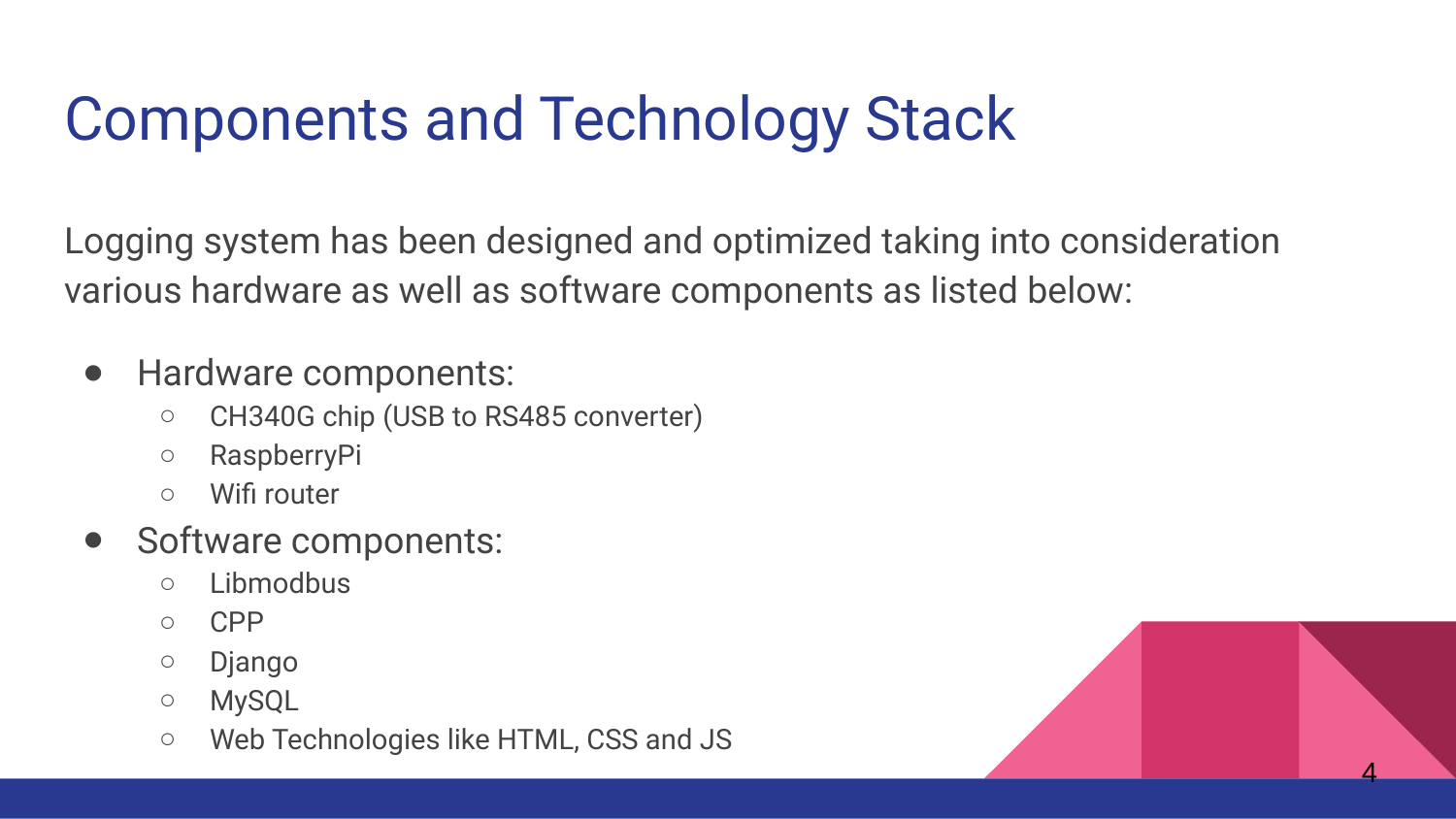

# Components and Technology Stack
Logging system has been designed and optimized taking into consideration various hardware as well as software components as listed below:
Hardware components:
CH340G chip (USB to RS485 converter)
RaspberryPi
Wifi router
Software components:
Libmodbus
CPP
Django
MySQL
Web Technologies like HTML, CSS and JS
4